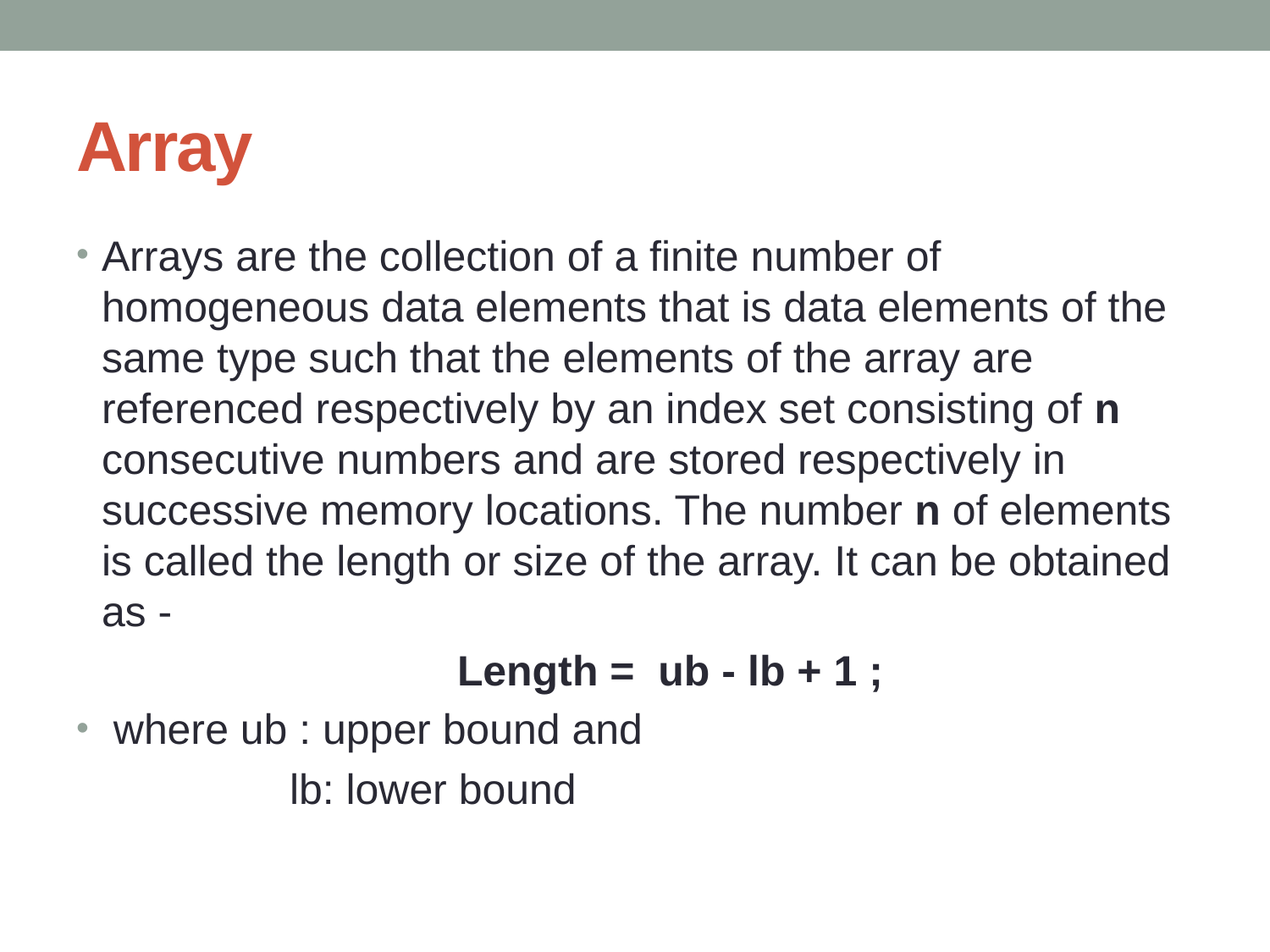

# Array
Arrays are the collection of a finite number of homogeneous data elements that is data elements of the same type such that the elements of the array are referenced respectively by an index set consisting of n consecutive numbers and are stored respectively in successive memory locations. The number n of elements is called the length or size of the array. It can be obtained as -
			Length =  ub - lb + 1 ;
 where ub : upper bound and
                  lb: lower bound